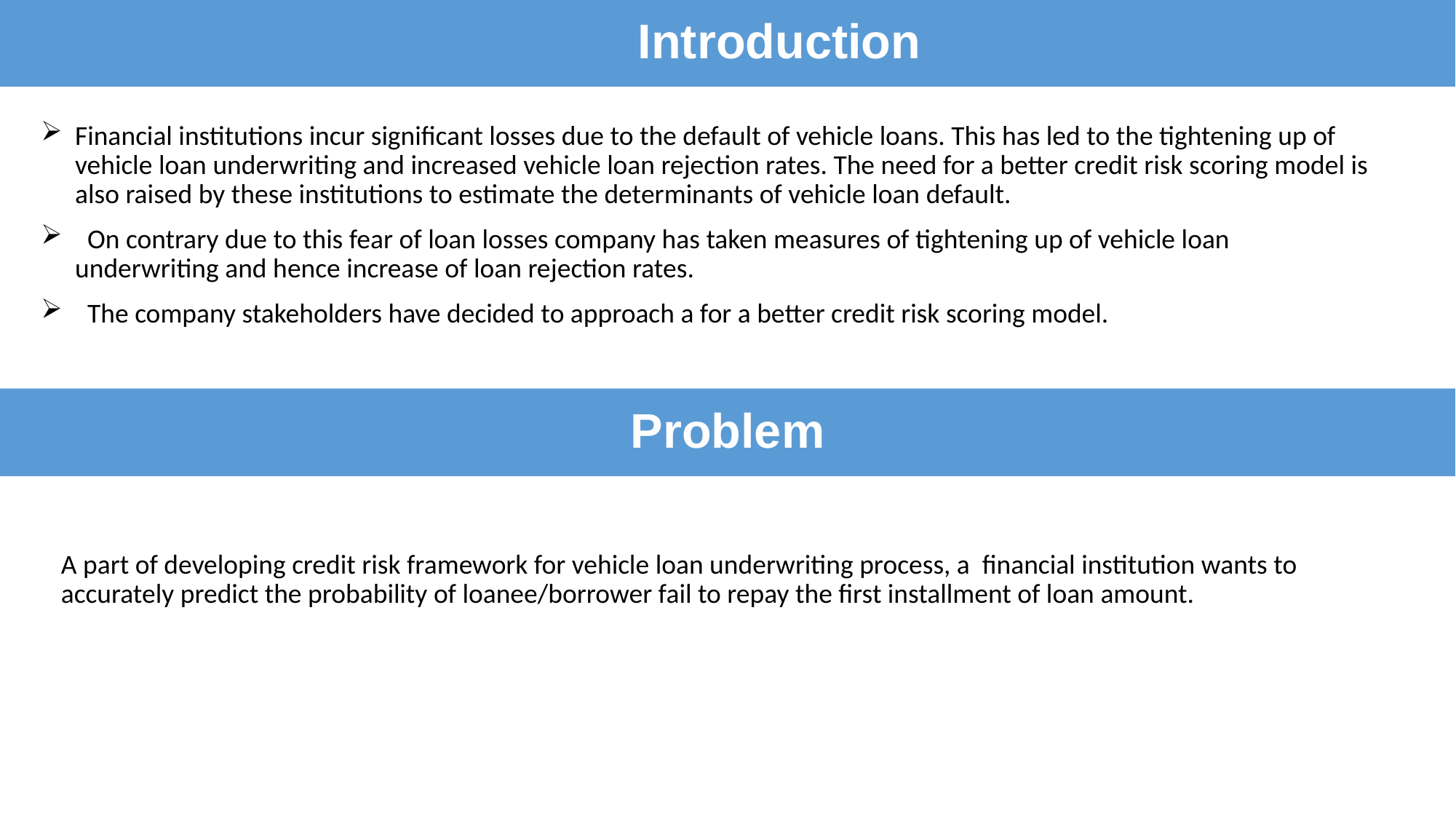

# Introduction
Financial institutions incur significant losses due to the default of vehicle loans. This has led to the tightening up of vehicle loan underwriting and increased vehicle loan rejection rates. The need for a better credit risk scoring model is also raised by these institutions to estimate the determinants of vehicle loan default.
  On contrary due to this fear of loan losses company has taken measures of tightening up of vehicle loan underwriting and hence increase of loan rejection rates.
  The company stakeholders have decided to approach a for a better credit risk scoring model.

Problem

A part of developing credit risk framework for vehicle loan underwriting process, a  financial institution wants to accurately predict the probability of loanee/borrower fail to repay the first installment of loan amount.